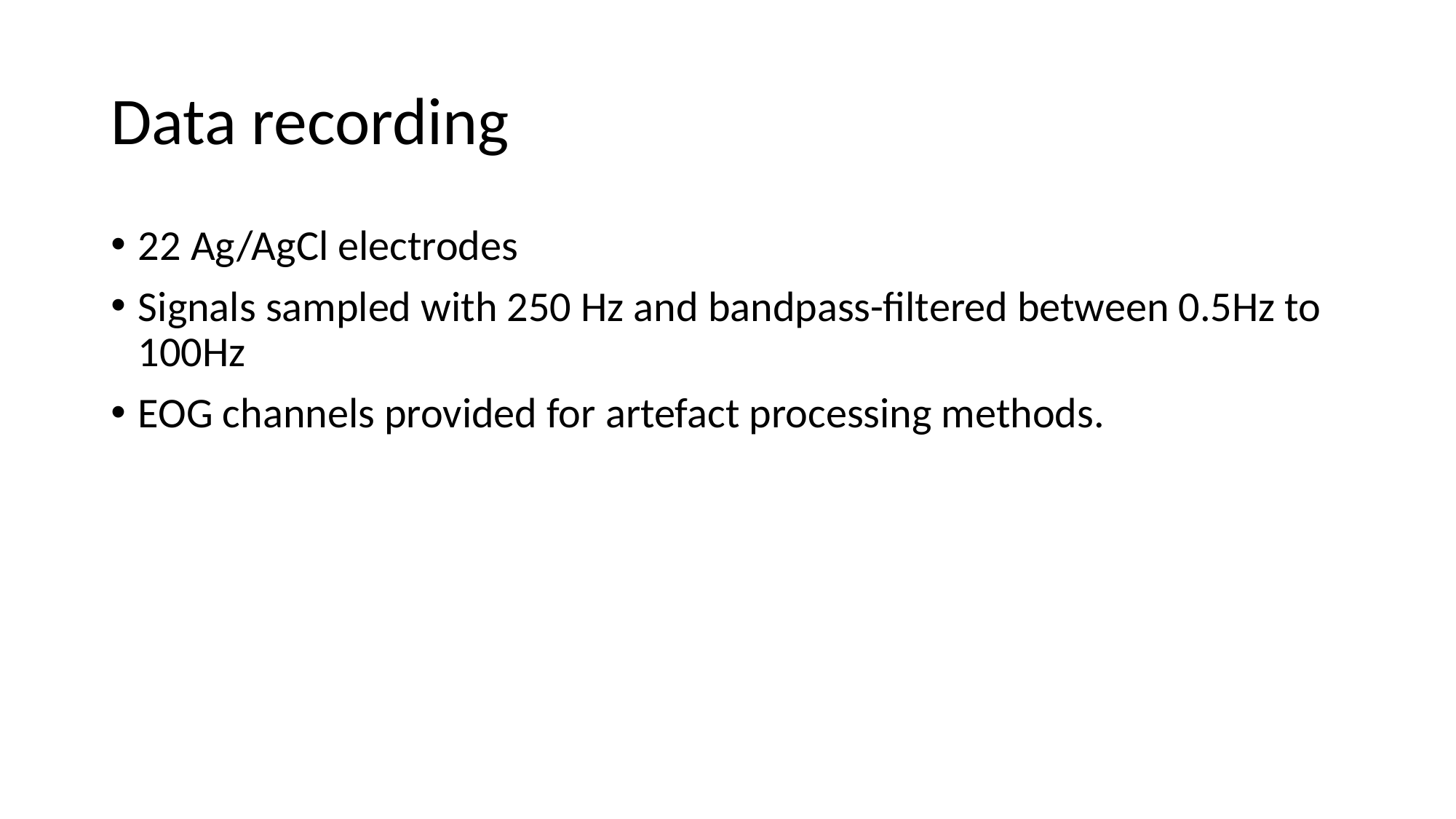

# Data recording
22 Ag/AgCl electrodes
Signals sampled with 250 Hz and bandpass-filtered between 0.5Hz to 100Hz
EOG channels provided for artefact processing methods.